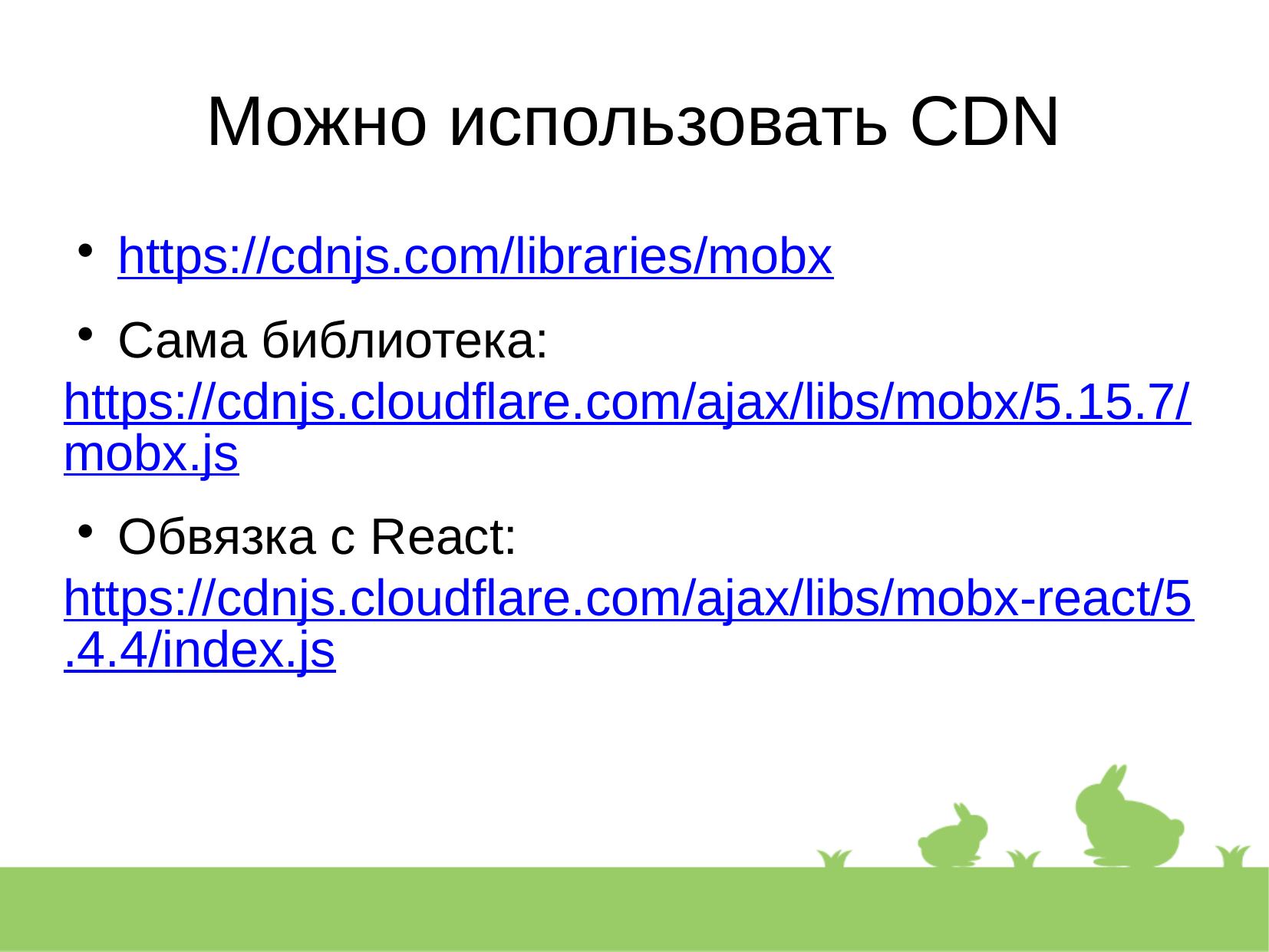

Можно использовать CDN
https://cdnjs.com/libraries/mobx
Сама библиотека:
https://cdnjs.cloudflare.com/ajax/libs/mobx/5.15.7/mobx.js
Обвязка с React:
https://cdnjs.cloudflare.com/ajax/libs/mobx-react/5.4.4/index.js